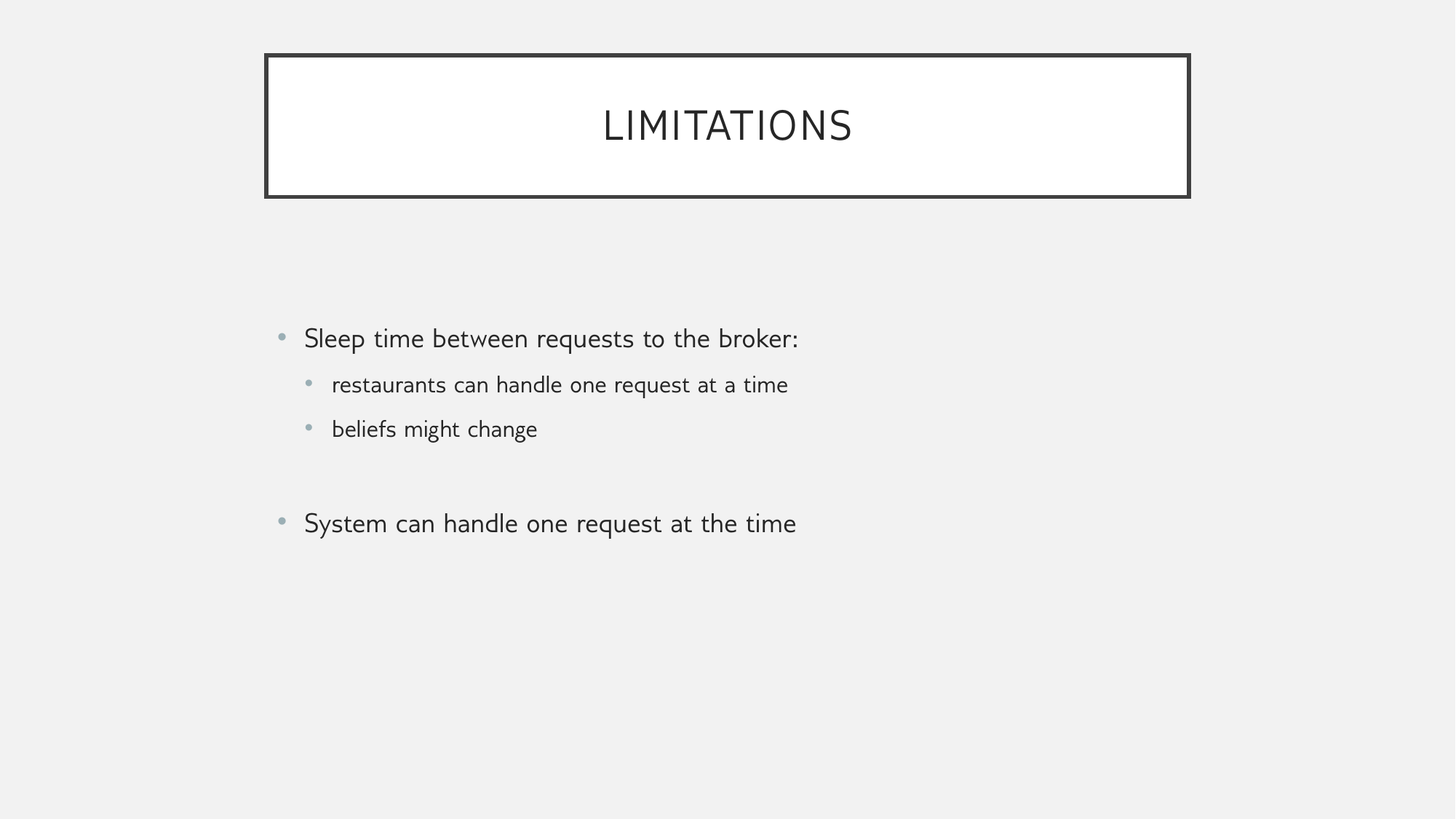

# Limitations
Sleep time between requests to the broker:
restaurants can handle one request at a time
beliefs might change

System can handle one request at the time